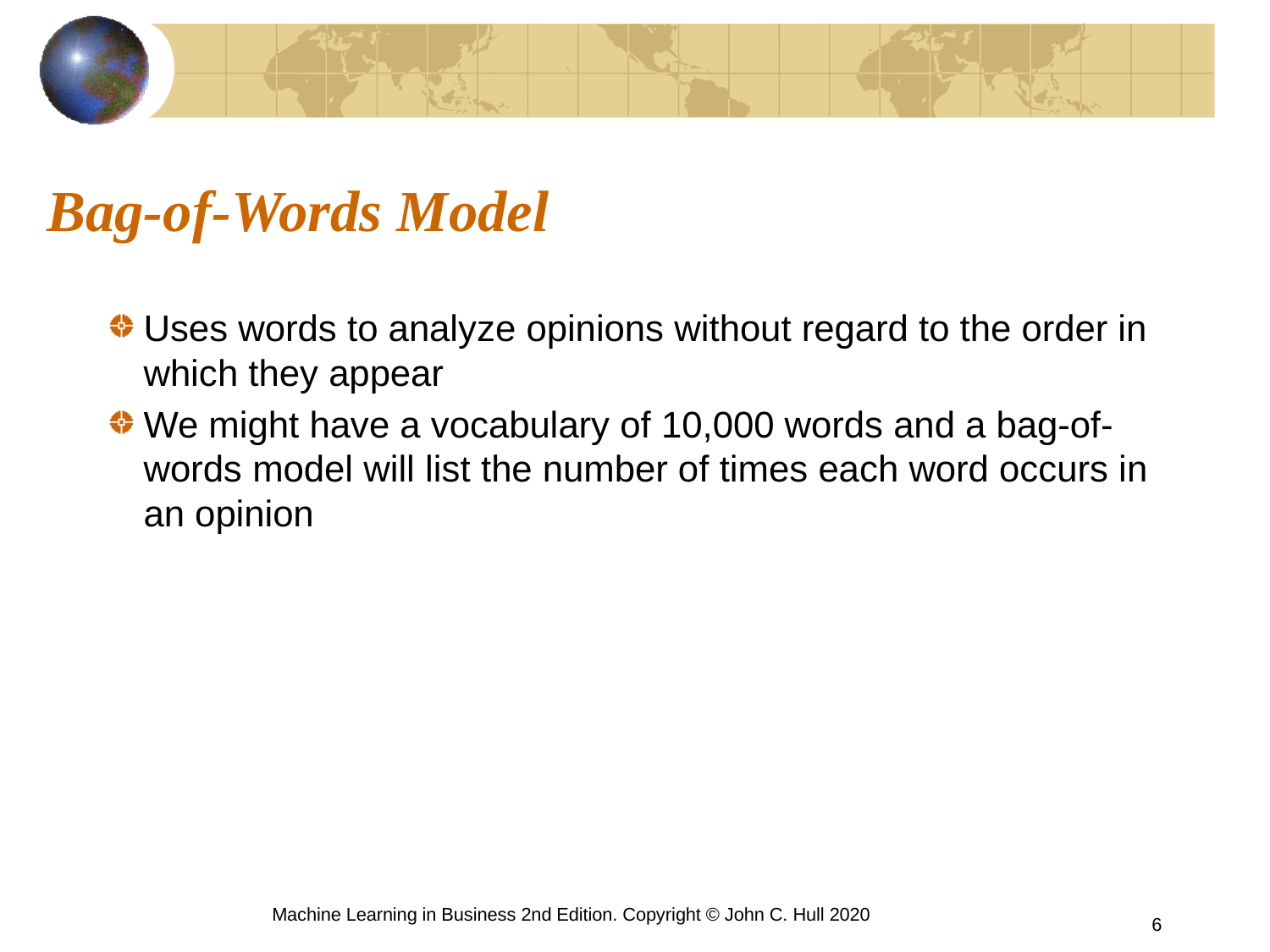

# Bag-of-Words Model
Uses words to analyze opinions without regard to the order in which they appear
We might have a vocabulary of 10,000 words and a bag-of-words model will list the number of times each word occurs in an opinion

Machine Learning in Business 2nd Edition. Copyright © John C. Hull 2020
6